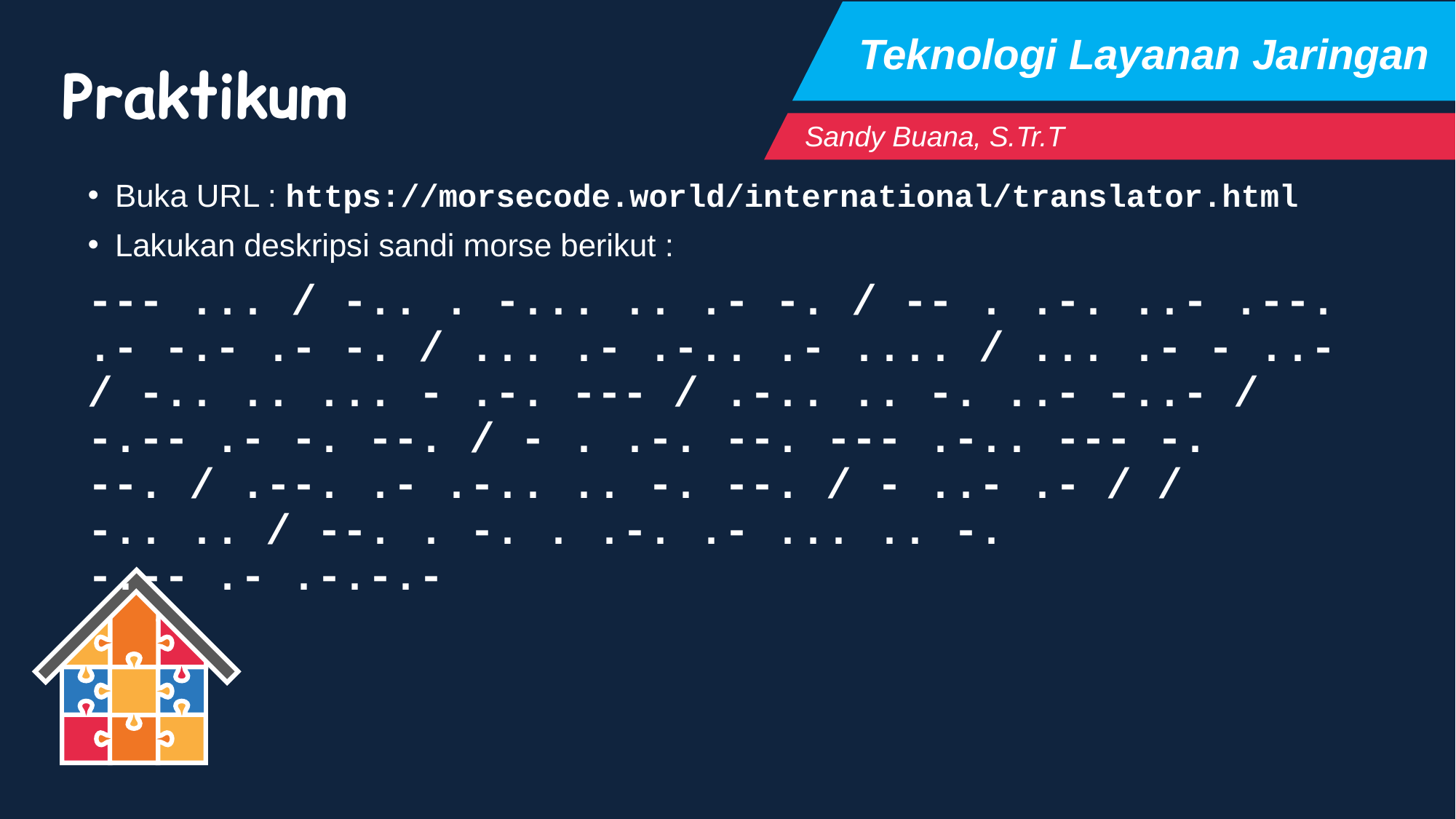

Teknologi Layanan Jaringan
Praktikum

Sandy Buana, S.Tr.T
Buka URL : https://morsecode.world/international/translator.html
Lakukan deskripsi sandi morse berikut :
--- ... / -.. . -... .. .- -. / -- . .-. ..- .--. .- -.- .- -. / ... .- .-.. .- .... / ... .- - ..- / -.. .. ... - .-. --- / .-.. .. -. ..- -..- / -.-- .- -. --. / - . .-. --. --- .-.. --- -. --. / .--. .- .-.. .. -. --. / - ..- .- / / -.. .. / --. . -. . .-. .- ... .. -. -.-- .- .-.-.-